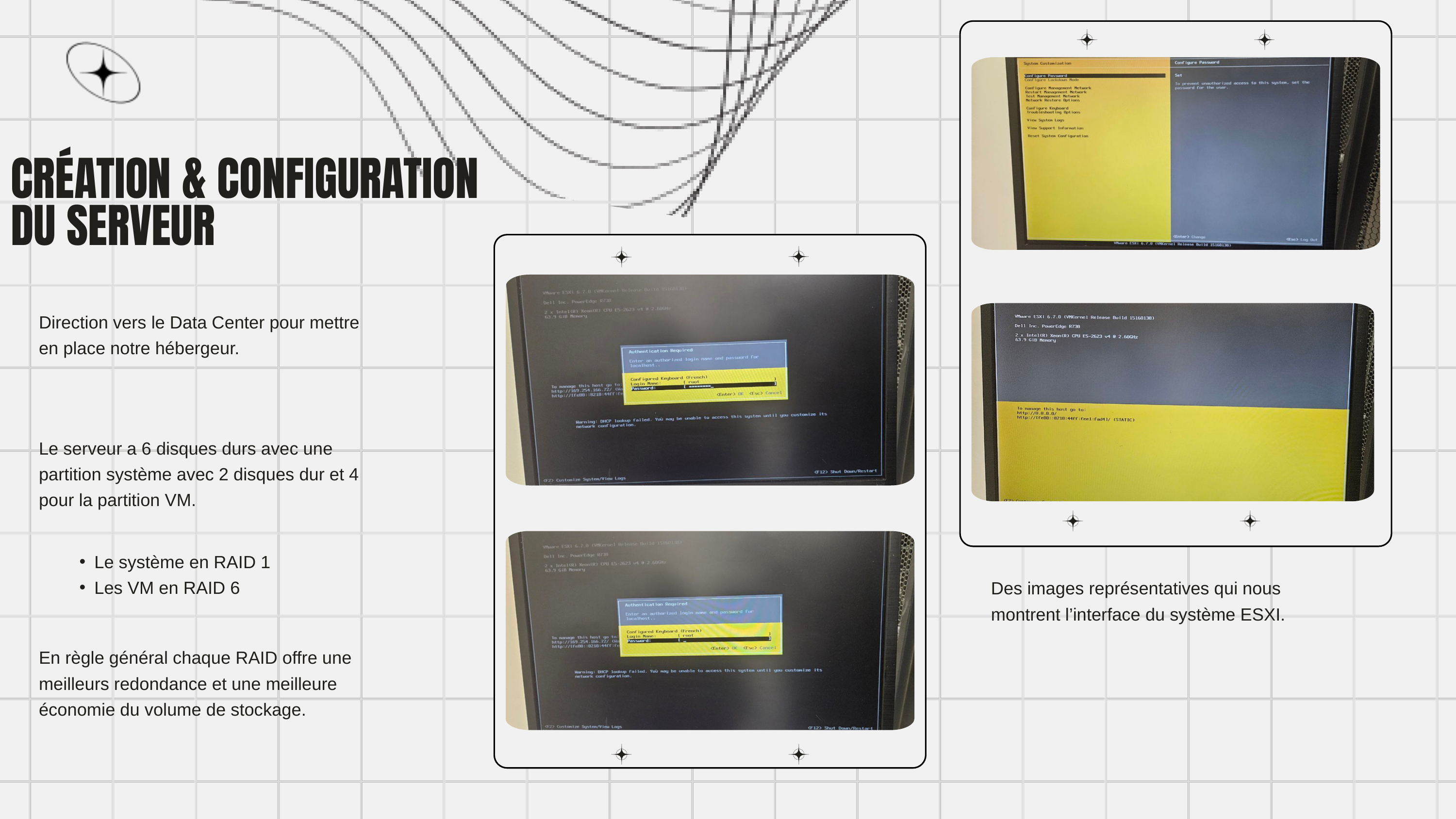

CRÉATION & CONFIGURATION
DU SERVEUR

Direction vers le Data Center pour mettre en place notre hébergeur.
Le serveur a 6 disques durs avec une partition système avec 2 disques dur et 4 pour la partition VM.

Le système en RAID 1
Les VM en RAID 6
Des images représentatives qui nous montrent l’interface du système ESXI.
En règle général chaque RAID offre une meilleurs redondance et une meilleure économie du volume de stockage.